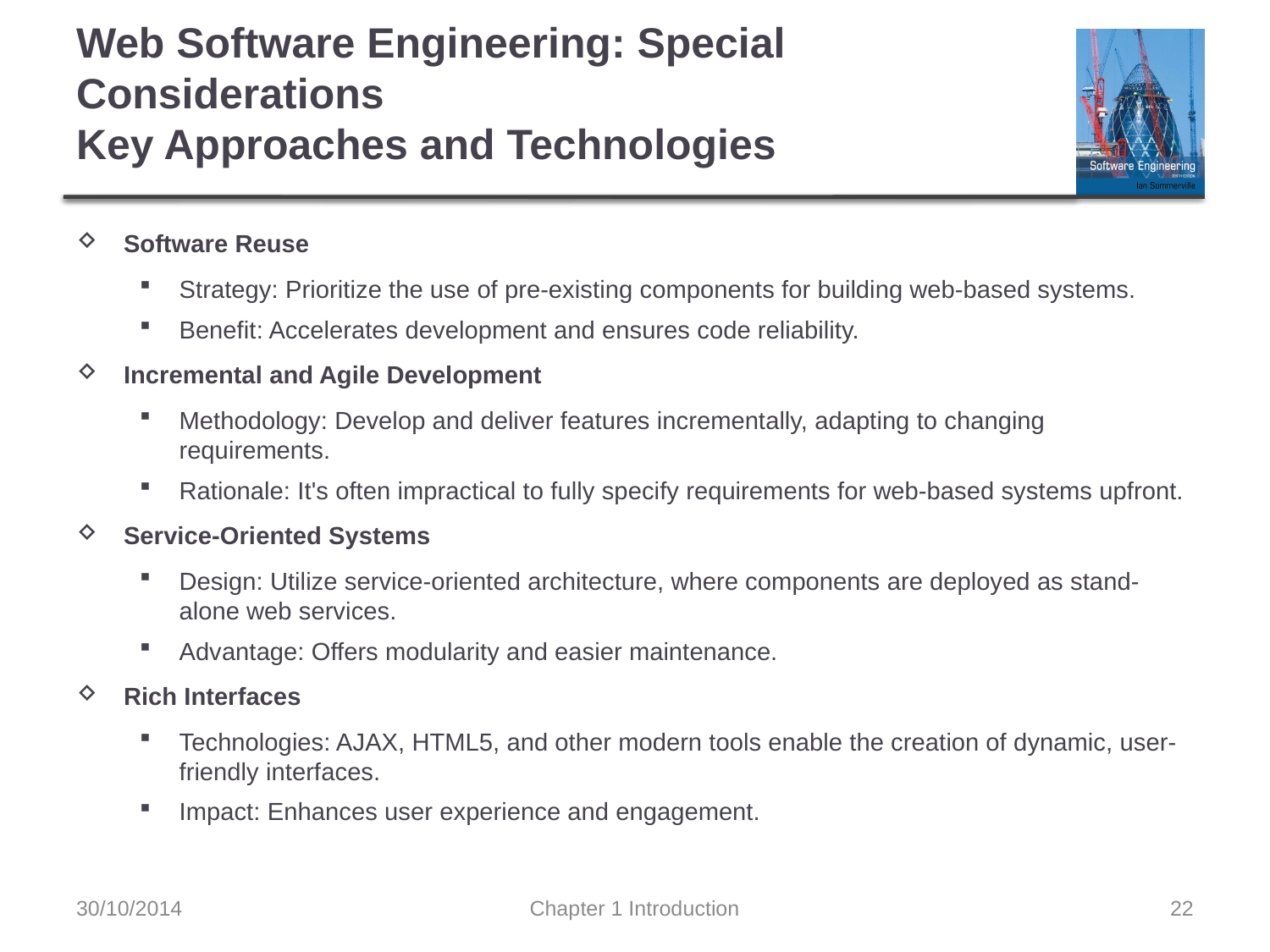

# Web Software Engineering: Special Considerations Key Approaches and Technologies
Software Reuse
Strategy: Prioritize the use of pre-existing components for building web-based systems.
Benefit: Accelerates development and ensures code reliability.
Incremental and Agile Development
Methodology: Develop and deliver features incrementally, adapting to changing requirements.
Rationale: It's often impractical to fully specify requirements for web-based systems upfront.
Service-Oriented Systems
Design: Utilize service-oriented architecture, where components are deployed as stand-alone web services.
Advantage: Offers modularity and easier maintenance.
Rich Interfaces
Technologies: AJAX, HTML5, and other modern tools enable the creation of dynamic, user-friendly interfaces.
Impact: Enhances user experience and engagement.
30/10/2014
Chapter 1 Introduction
22